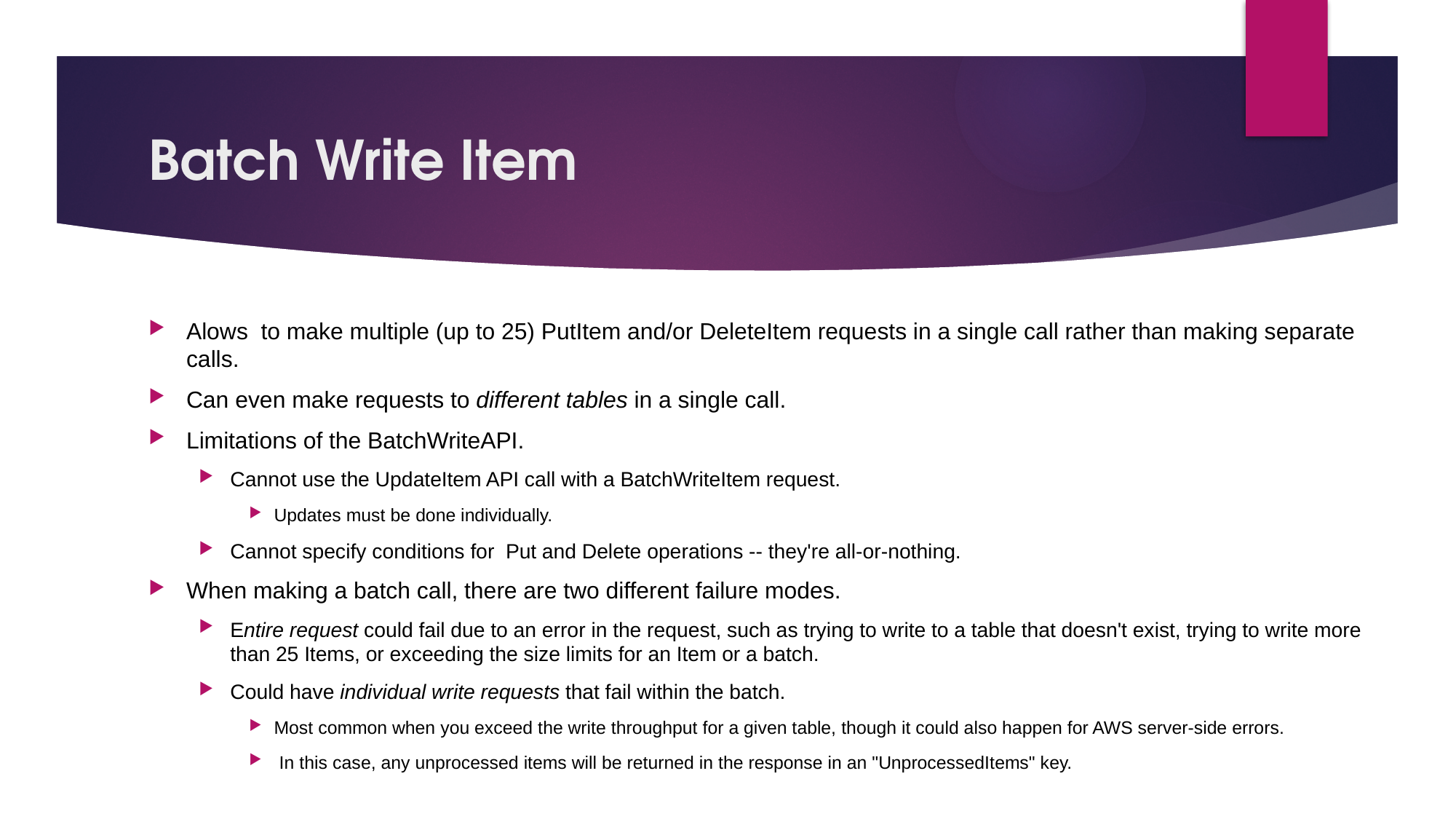

# Batch Write Item
Alows  to make multiple (up to 25) PutItem and/or DeleteItem requests in a single call rather than making separate calls.
Can even make requests to different tables in a single call.
Limitations of the BatchWriteAPI.
Cannot use the UpdateItem API call with a BatchWriteItem request.
Updates must be done individually.
Cannot specify conditions for  Put and Delete operations -- they're all-or-nothing.
When making a batch call, there are two different failure modes.
Entire request could fail due to an error in the request, such as trying to write to a table that doesn't exist, trying to write more than 25 Items, or exceeding the size limits for an Item or a batch.
Could have individual write requests that fail within the batch.
Most common when you exceed the write throughput for a given table, though it could also happen for AWS server-side errors.
 In this case, any unprocessed items will be returned in the response in an "UnprocessedItems" key.